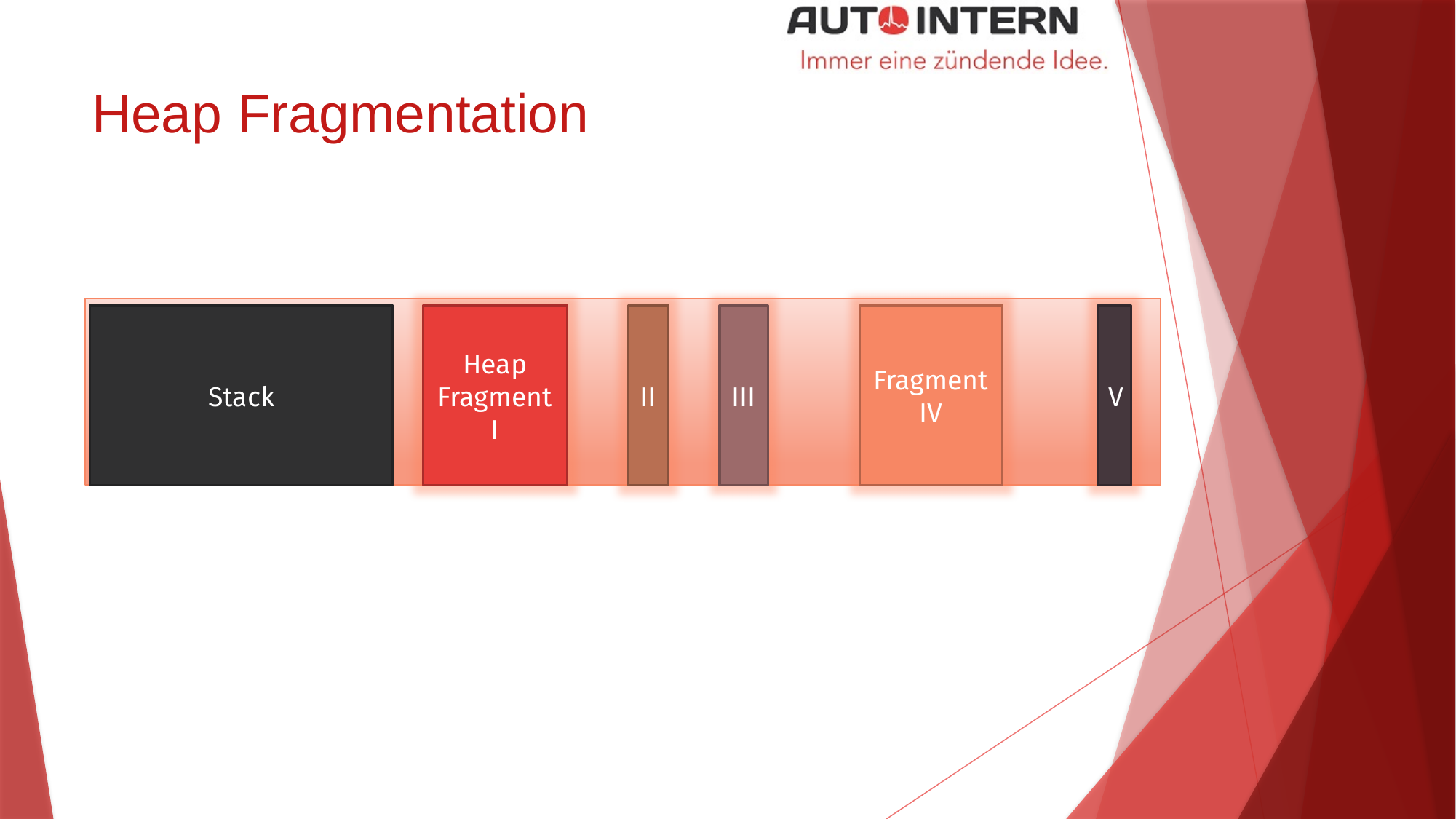

# Heap Fragmentation

Heap Fragment I
II
Fragment IV
V
III
Stack